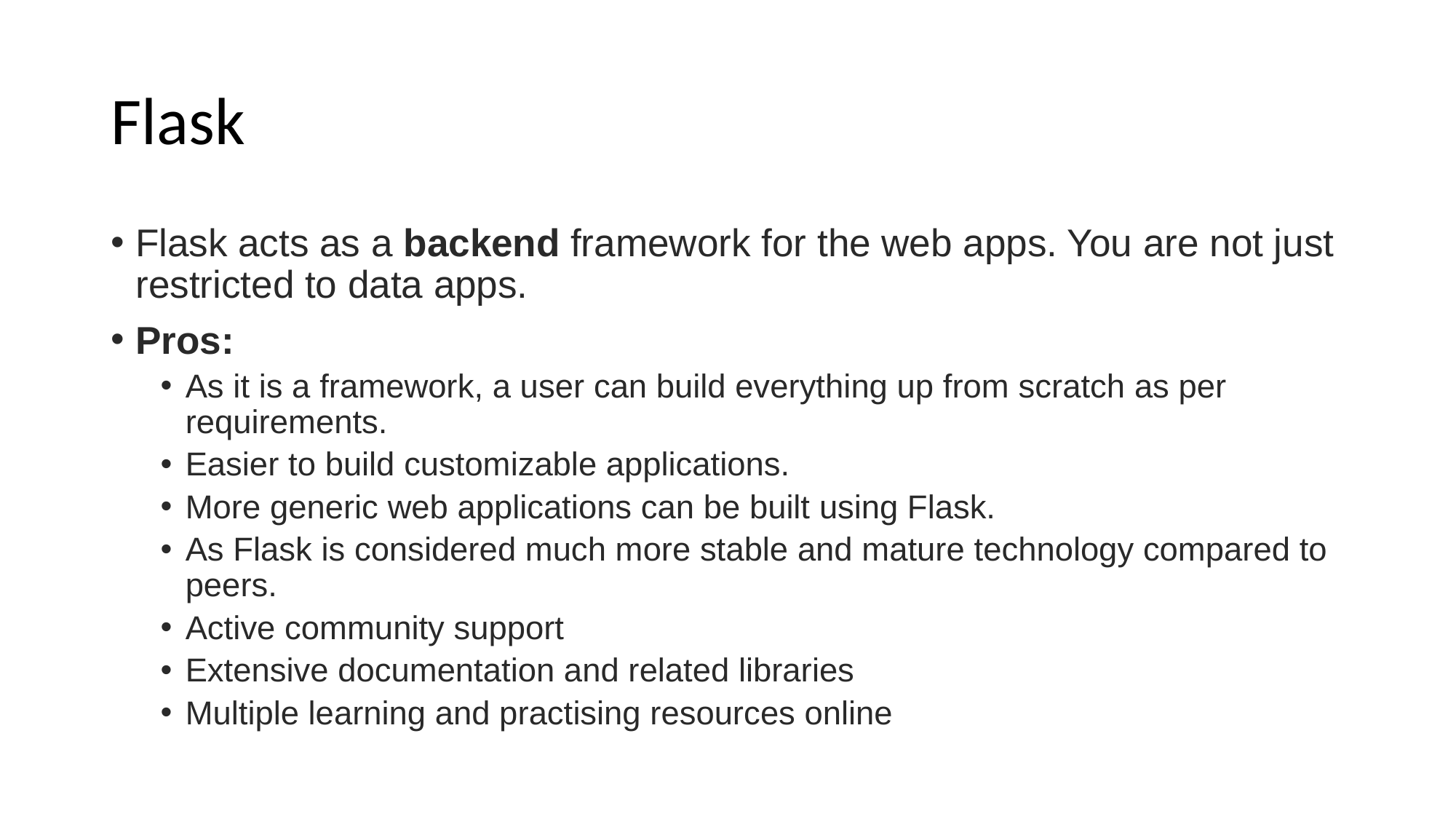

# Flask
Flask acts as a backend framework for the web apps. You are not just restricted to data apps.
Pros:
As it is a framework, a user can build everything up from scratch as per requirements.
Easier to build customizable applications.
More generic web applications can be built using Flask.
As Flask is considered much more stable and mature technology compared to peers.
Active community support
Extensive documentation and related libraries
Multiple learning and practising resources online